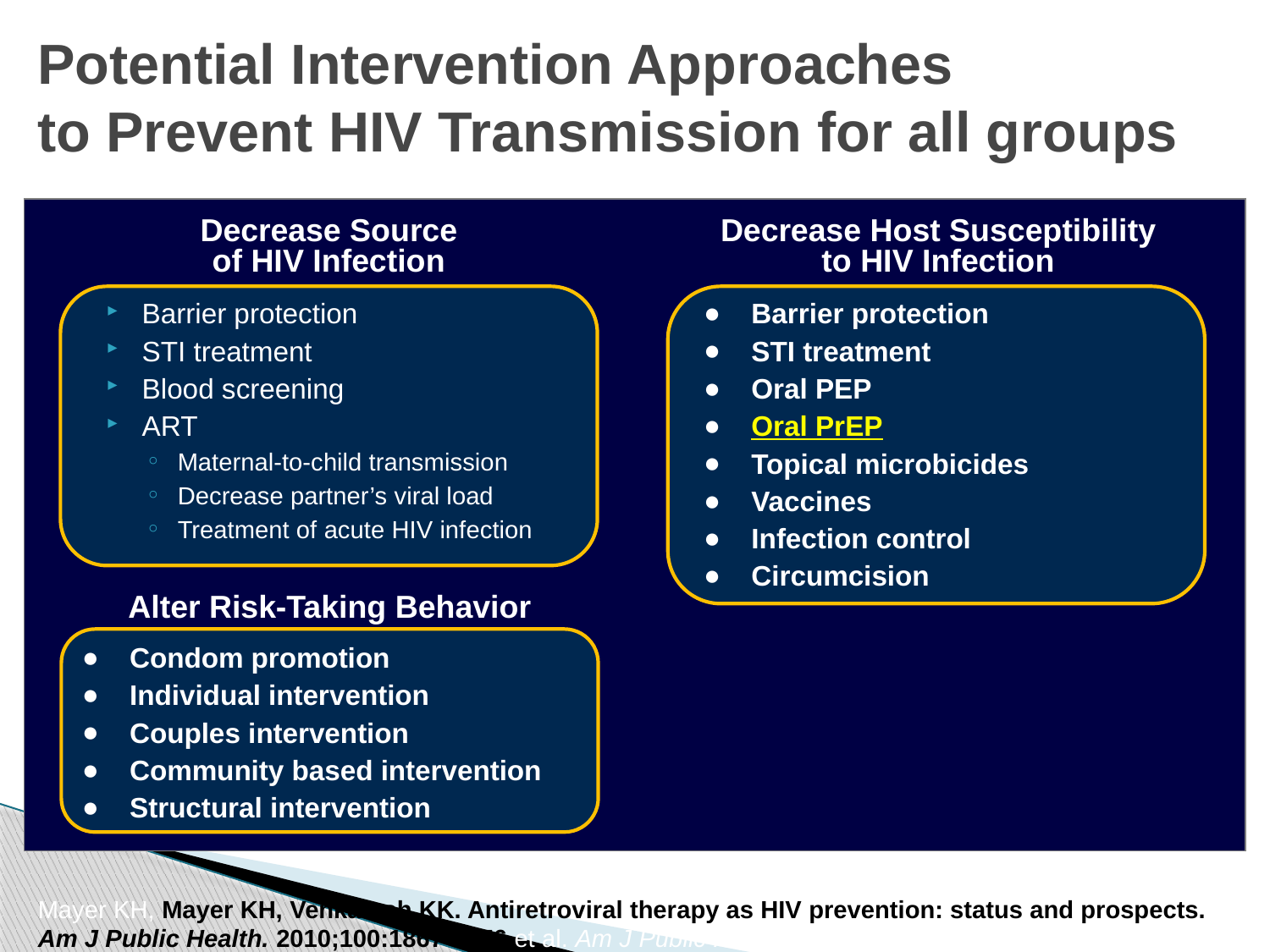

# Potential Intervention Approaches to Prevent HIV Transmission for all groups

Decrease Source
of HIV Infection
Decrease Host Susceptibility
to HIV Infection

Barrier protection
STI treatment
Blood screening
ART
Maternal-to-child transmission
Decrease partner’s viral load
Treatment of acute HIV infection
Barrier protection
STI treatment
Oral PEP
Oral PrEP
Topical microbicides
Vaccines
Infection control
Circumcision
Alter Risk-Taking Behavior

Condom promotion
Individual intervention
Couples intervention
Community based intervention
Structural intervention
Mayer KH, Mayer KH, Venkatesh KK. Antiretroviral therapy as HIV prevention: status and prospects. Am J Public Health. 2010;100:1867-1876.et al. Am J Public Health. 2010;100:1867-1876.